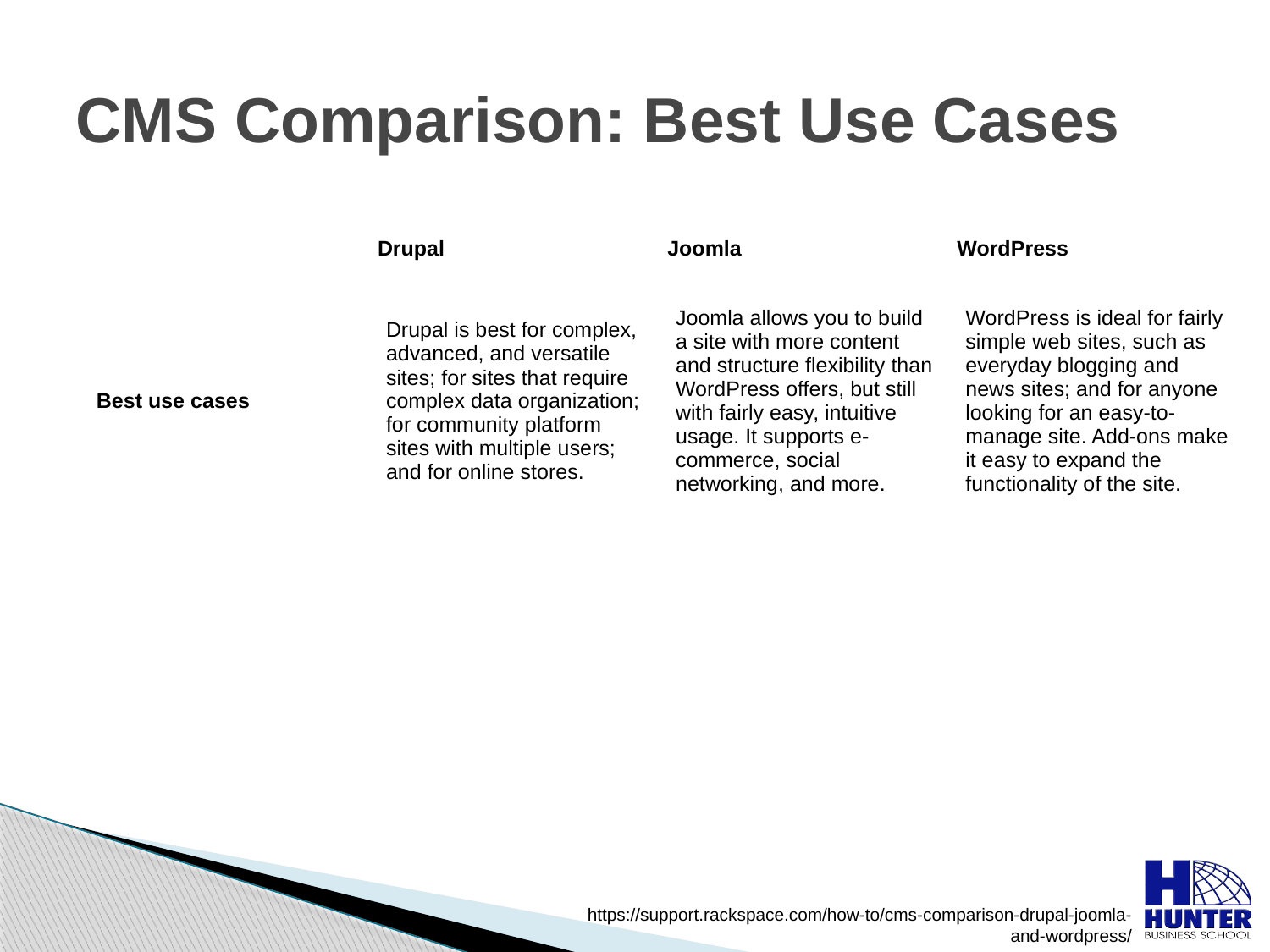

# CMS Comparison: Best Use Cases
|  | Drupal | Joomla | WordPress |
| --- | --- | --- | --- |
| Best use cases | Drupal is best for complex, advanced, and versatile sites; for sites that require complex data organization; for community platform sites with multiple users; and for online stores. | Joomla allows you to build a site with more content and structure flexibility than WordPress offers, but still with fairly easy, intuitive usage. It supports e-commerce, social networking, and more. | WordPress is ideal for fairly simple web sites, such as everyday blogging and news sites; and for anyone looking for an easy-to-manage site. Add-ons make it easy to expand the functionality of the site. |
https://support.rackspace.com/how-to/cms-comparison-drupal-joomla-and-wordpress/